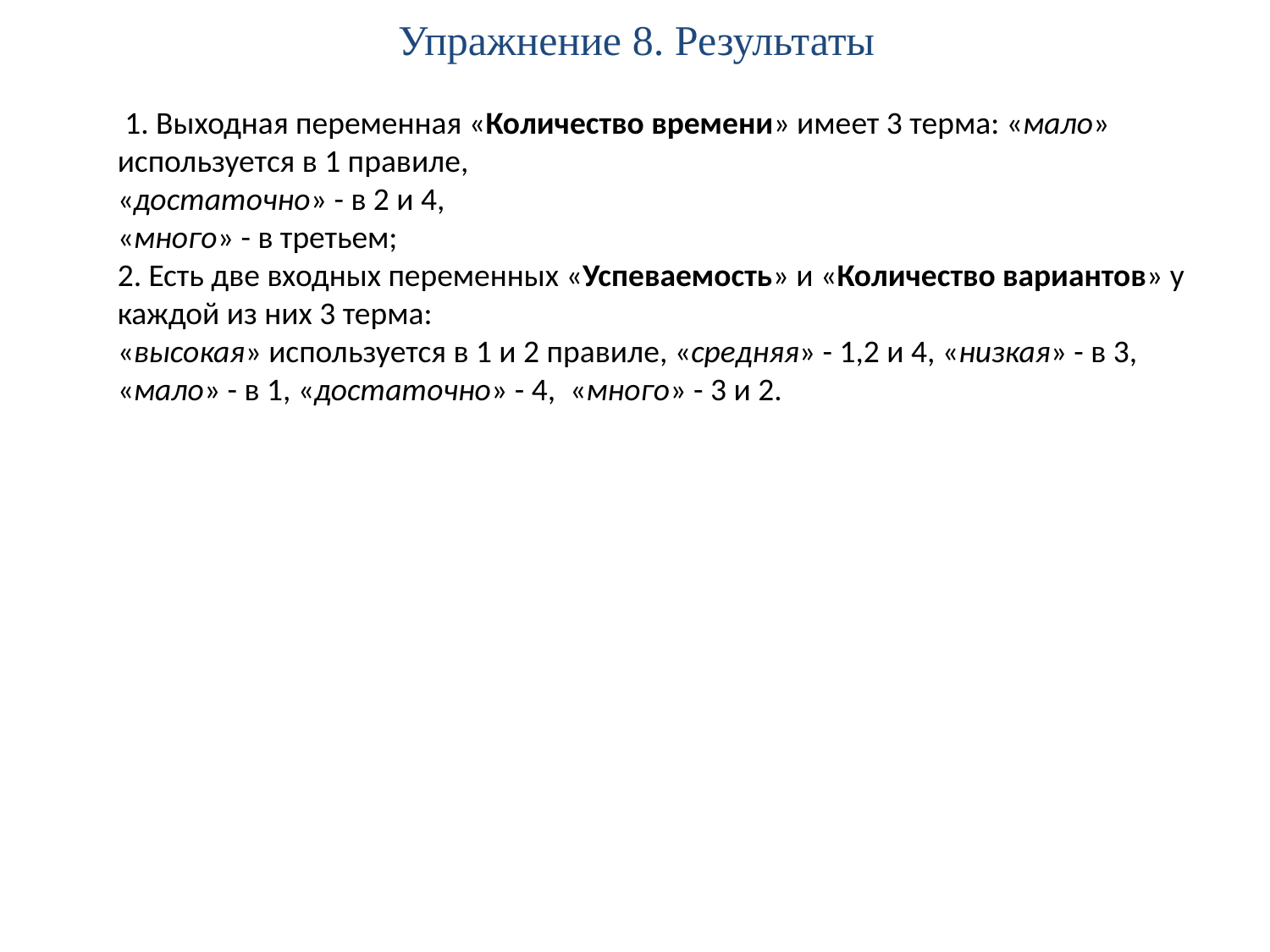

# Упражнение 8. Результаты
 1. Выходная переменная «Количество времени» имеет 3 терма: «мало» используется в 1 правиле,
«достаточно» - в 2 и 4,
«много» - в третьем;
2. Есть две входных переменных «Успеваемость» и «Количество вариантов» у каждой из них 3 терма:
«высокая» используется в 1 и 2 правиле, «средняя» - 1,2 и 4, «низкая» - в 3,
«мало» - в 1, «достаточно» - 4,  «много» - 3 и 2.